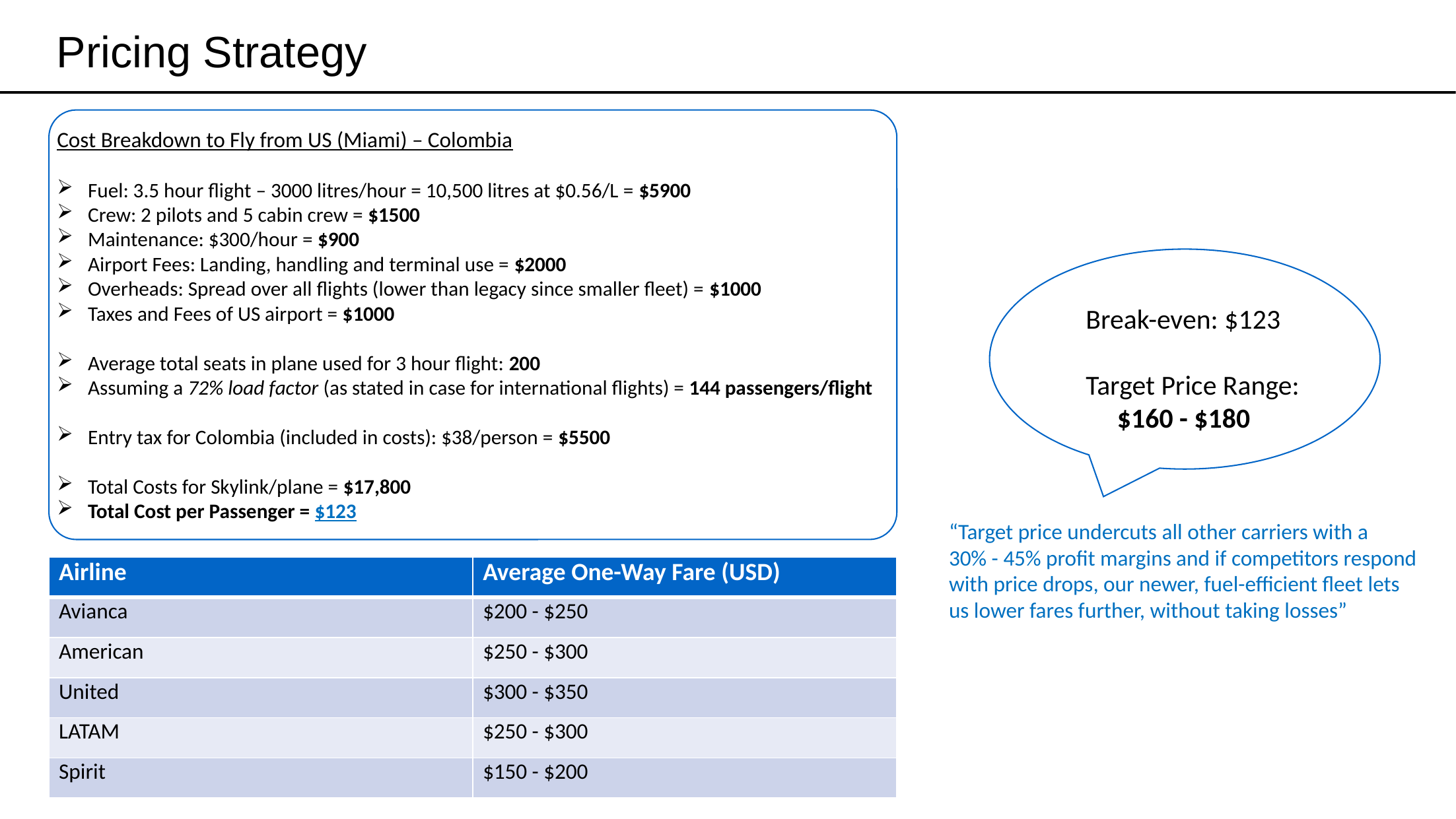

# Pricing Strategy
Cost Breakdown to Fly from US (Miami) – Colombia

Fuel: 3.5 hour flight – 3000 litres/hour = 10,500 litres at $0.56/L = $5900
Crew: 2 pilots and 5 cabin crew = $1500
Maintenance: $300/hour = $900
Airport Fees: Landing, handling and terminal use = $2000
Overheads: Spread over all flights (lower than legacy since smaller fleet) = $1000
Taxes and Fees of US airport = $1000

Average total seats in plane used for 3 hour flight: 200
Assuming a 72% load factor (as stated in case for international flights) = 144 passengers/flight

Entry tax for Colombia (included in costs): $38/person = $5500

Total Costs for Skylink/plane = $17,800
Total Cost per Passenger = $123

Break-even: $123

Target Price Range:
     $160 - $180
“Target price undercuts all other carriers with a   30% - 45% profit margins and if competitors respond with price drops, our newer, fuel-efficient fleet lets us lower fares further, without taking losses”
| Airline | Average One-Way Fare (USD) |
| --- | --- |
| Avianca | $200 - $250 |
| American | $250 - $300 |
| United | $300 - $350 |
| LATAM | $250 - $300 |
| Spirit | $150 - $200 |
Confidential 2024
9